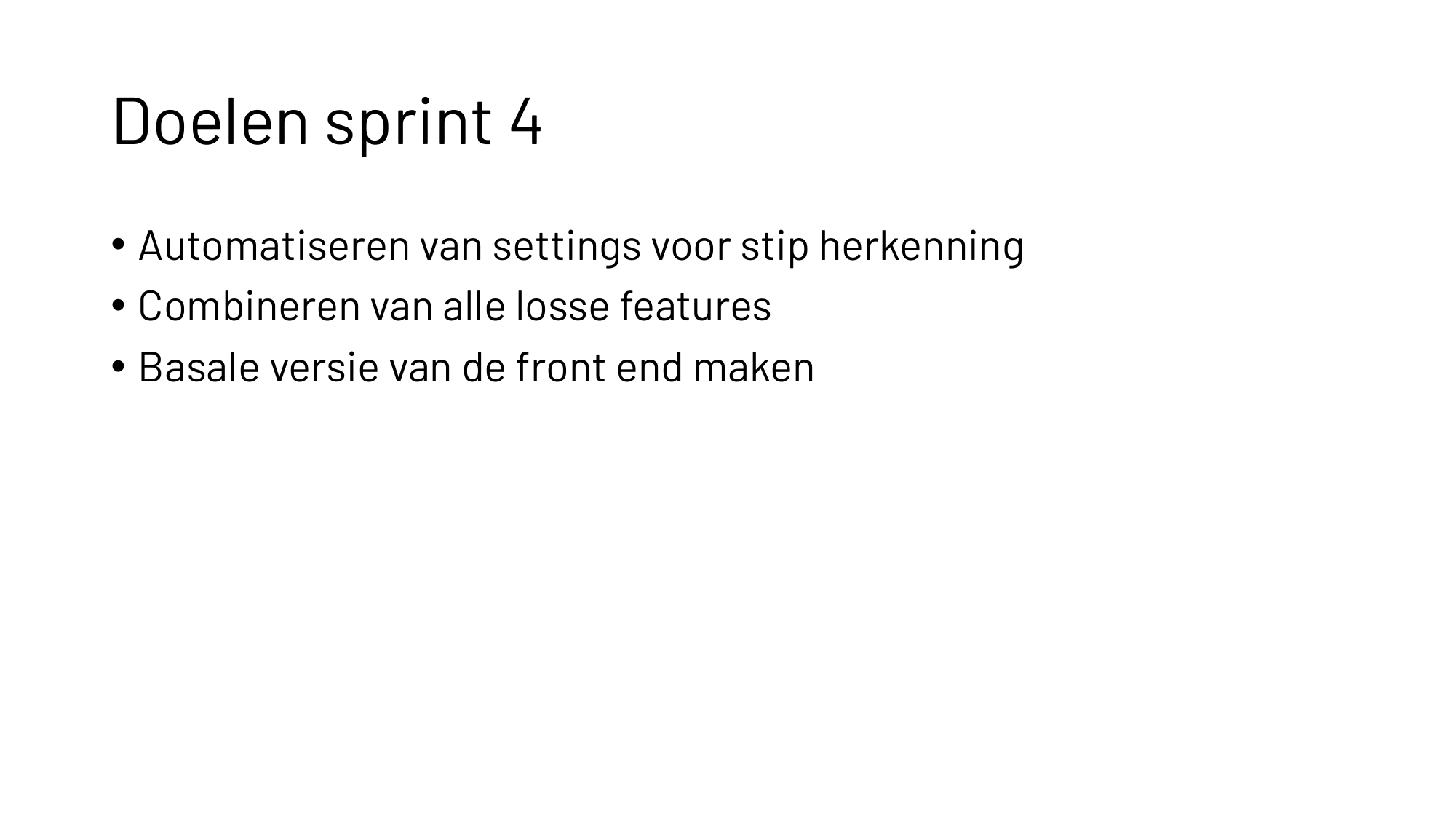

# Doelen sprint 4
Automatiseren van settings voor stip herkenning
Combineren van alle losse features
Basale versie van de front end maken